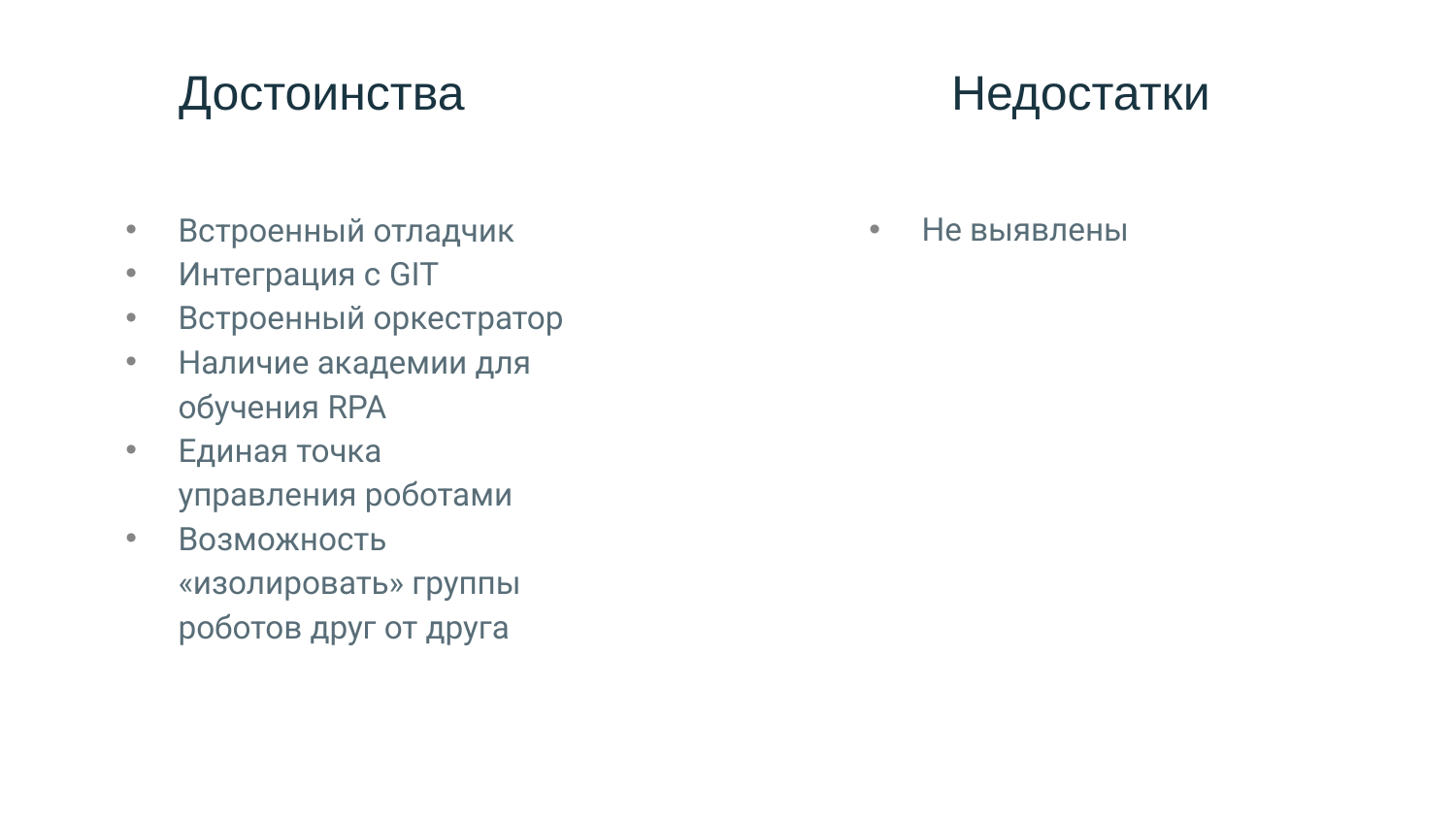

# Достоинства
Недостатки
Не выявлены
Встроенный отладчик
Интеграция с GIT
Встроенный оркестратор
Наличие академии для обучения RPA
Единая точка управления роботами
Возможность «изолировать» группы роботов друг от друга